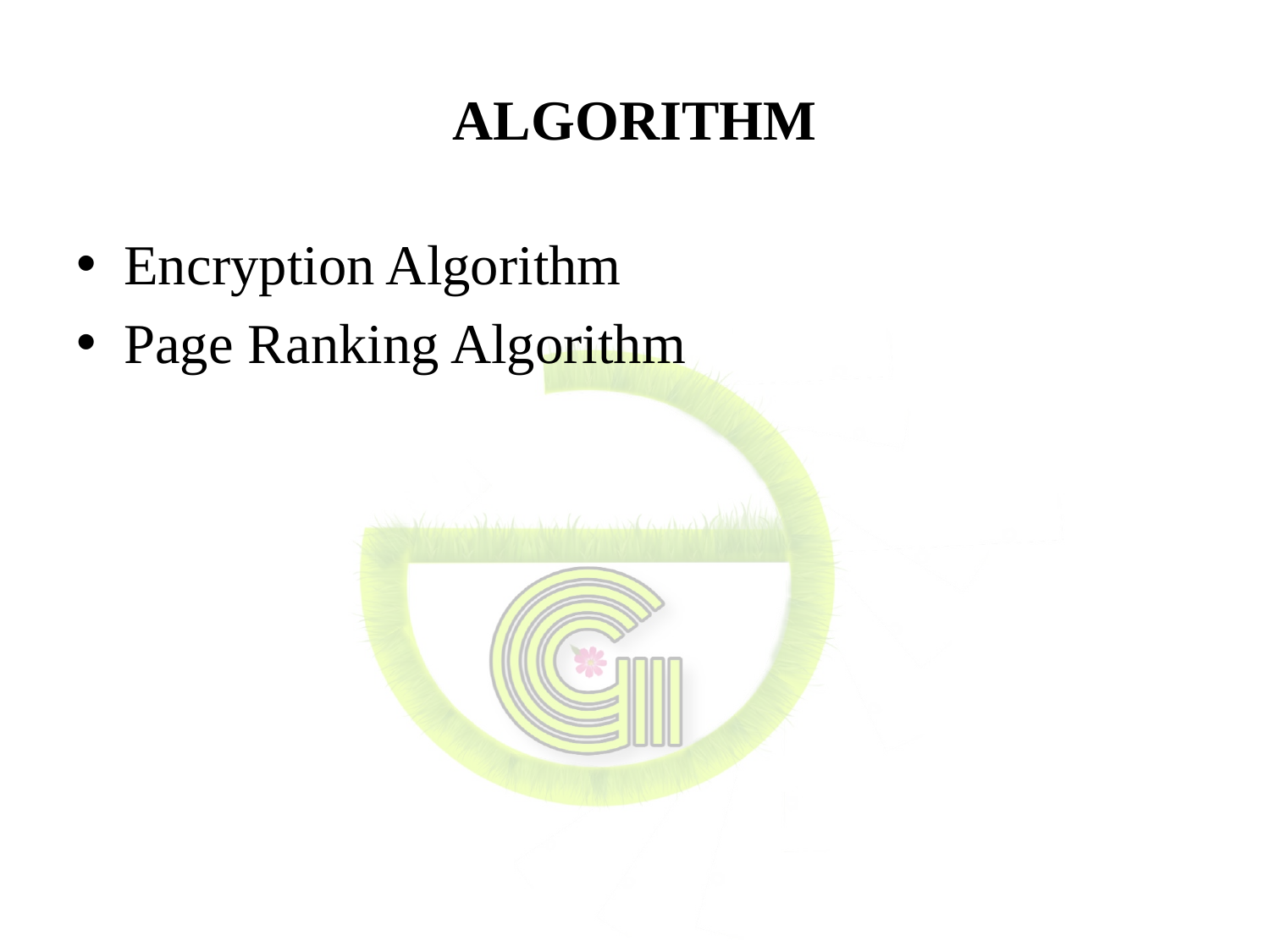

# ALGORITHM
Encryption Algorithm
Page Ranking Algorithm